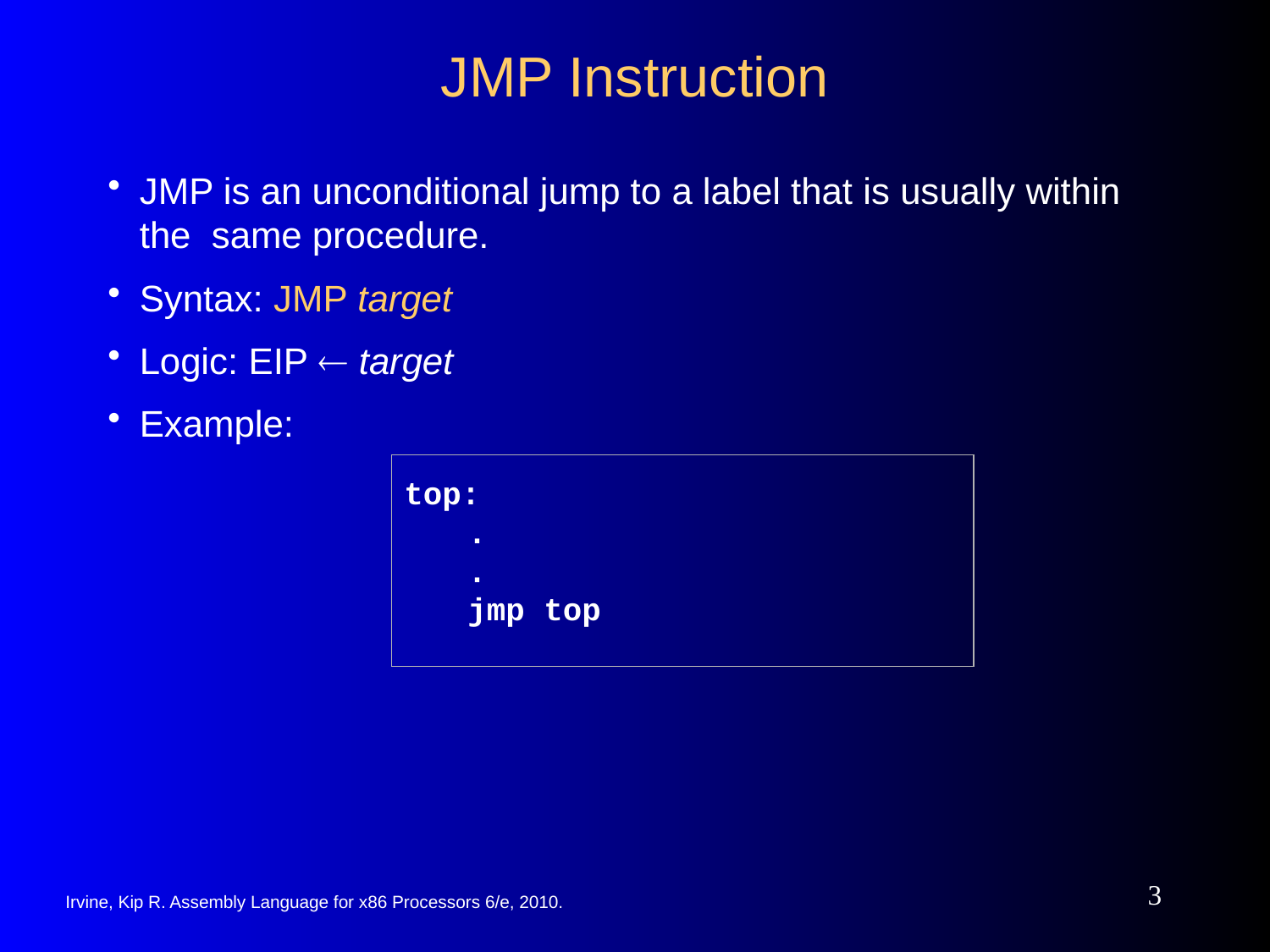

# JMP Instruction
JMP is an unconditional jump to a label that is usually within the  same procedure.
Syntax: JMP target
Logic: EIP ← target
Example:
top:
	.
	.
	jmp top
3
Irvine, Kip R. Assembly Language for x86 Processors 6/e, 2010.